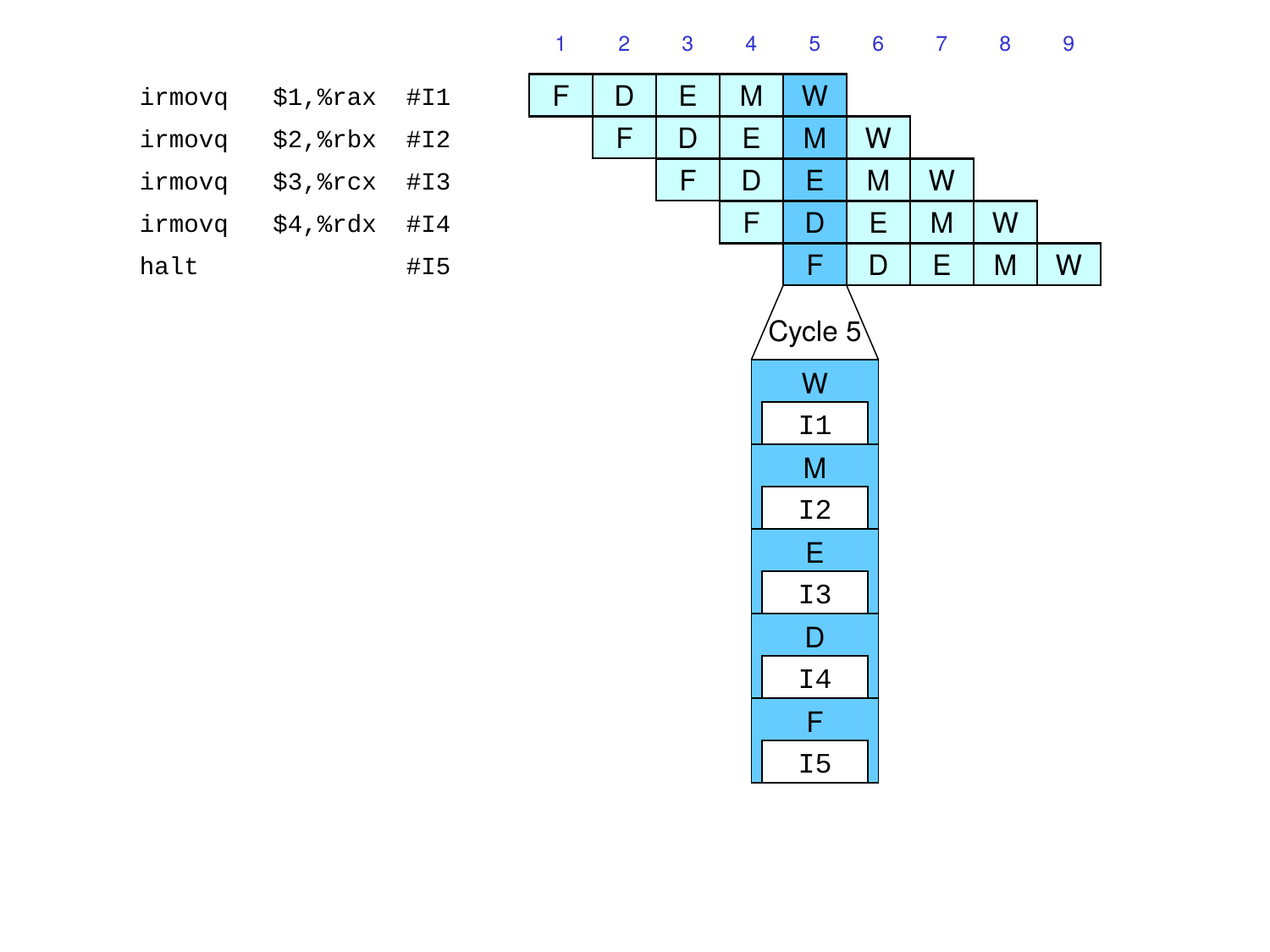

1
2
3
4
5
6
7
8
9
irmovq   $1,%rax  #I1
F
D
E
M
W
irmovq   $2,%rbx  #I2
F
D
E
M
W
irmovq   $3,%rcx  #I3
F
D
E
M
W
irmovq   $4,%rdx  #I4
F
D
E
M
W
halt              #I5
F
D
E
M
W

Cycle 5
W
I1
M
I2
E
I3
D
I4
F
I5